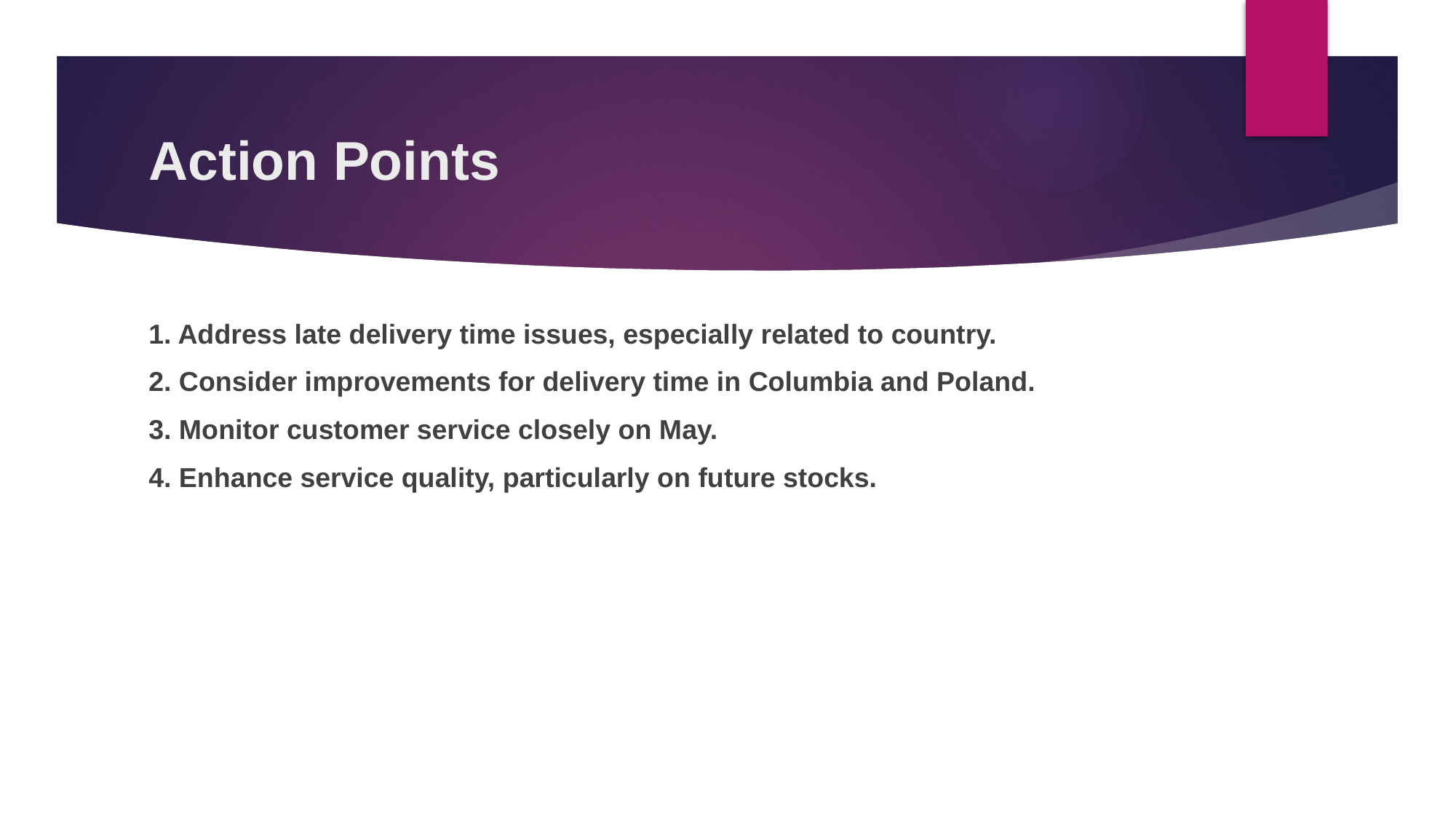

# Action Points
1. Address late delivery time issues, especially related to country.
2. Consider improvements for delivery time in Columbia and Poland.
3. Monitor customer service closely on May.
4. Enhance service quality, particularly on future stocks.